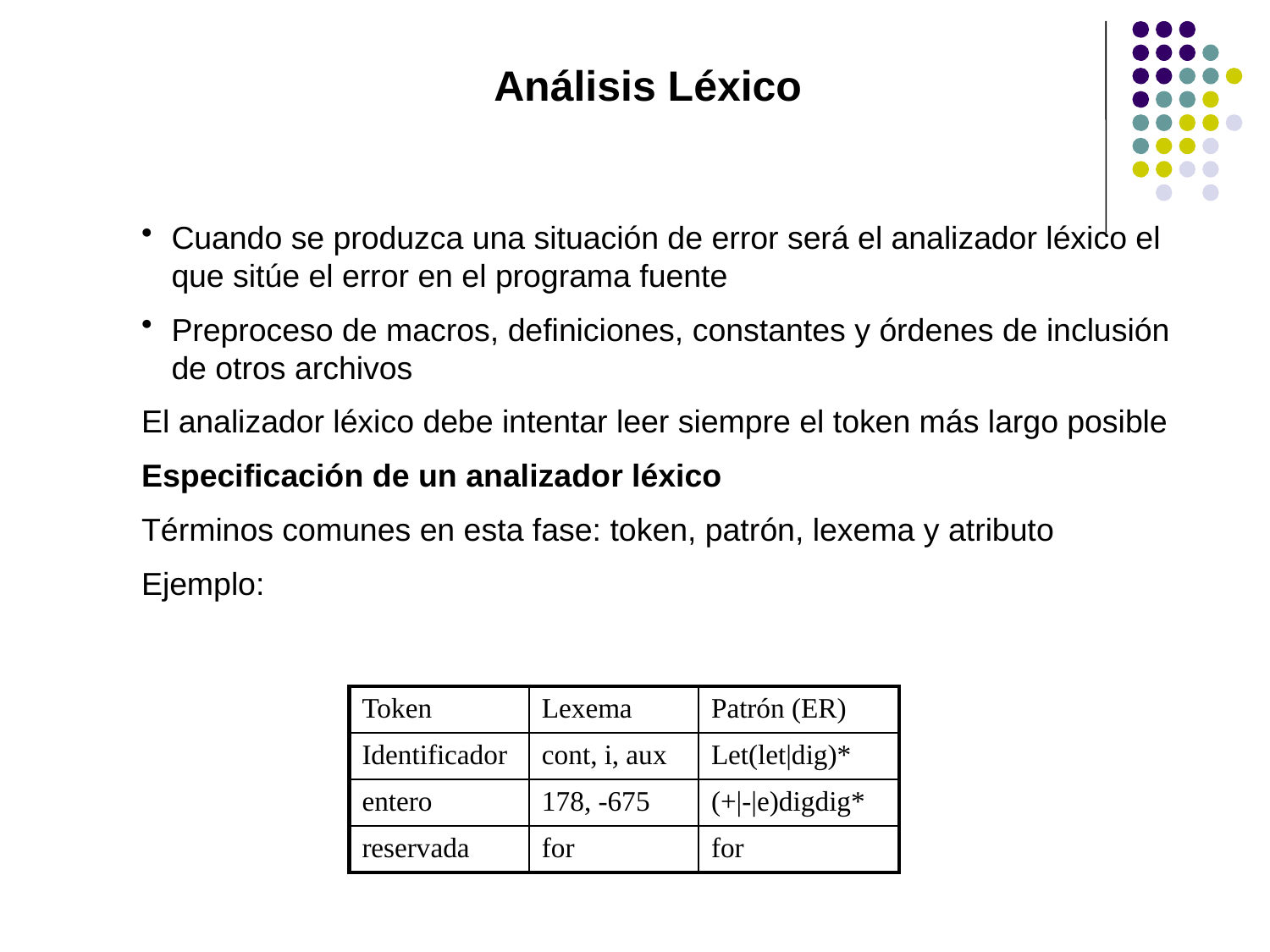

Análisis Léxico
#
Cuando se produzca una situación de error será el analizador léxico el que sitúe el error en el programa fuente
Preproceso de macros, definiciones, constantes y órdenes de inclusión de otros archivos
El analizador léxico debe intentar leer siempre el token más largo posible
Especificación de un analizador léxico
Términos comunes en esta fase: token, patrón, lexema y atributo
Ejemplo:
| Token | Lexema | Patrón (ER) |
| --- | --- | --- |
| Identificador | cont, i, aux | Let(let|dig)\* |
| entero | 178, -675 | (+|-|e)digdig\* |
| reservada | for | for |